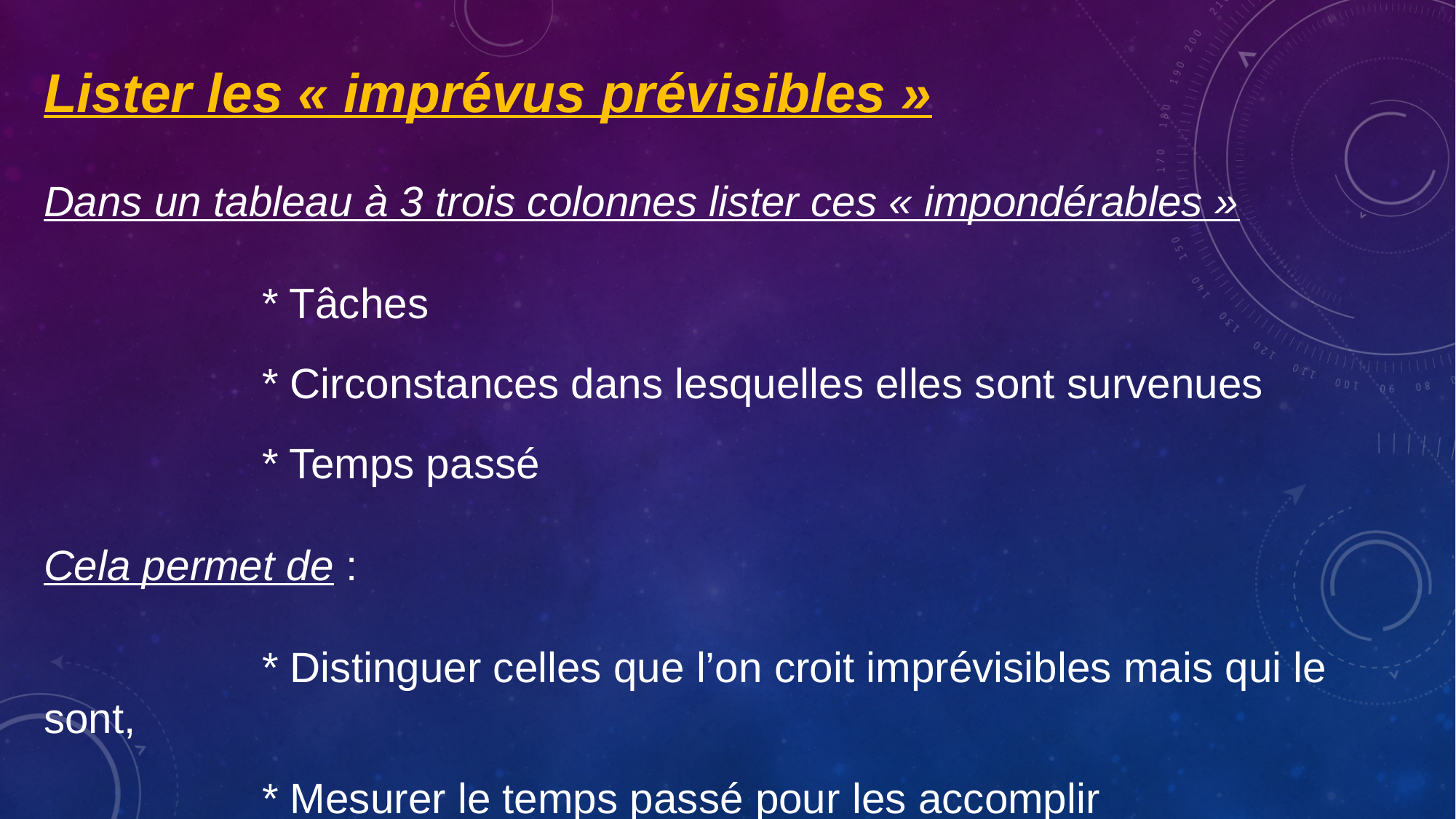

Lister les « imprévus prévisibles »

Dans un tableau à 3 trois colonnes lister ces « impondérables »

		* Tâches

		* Circonstances dans lesquelles elles sont survenues

		* Temps passé

Cela permet de :

		* Distinguer celles que l’on croit imprévisibles mais qui le sont,

		* Mesurer le temps passé pour les accomplir